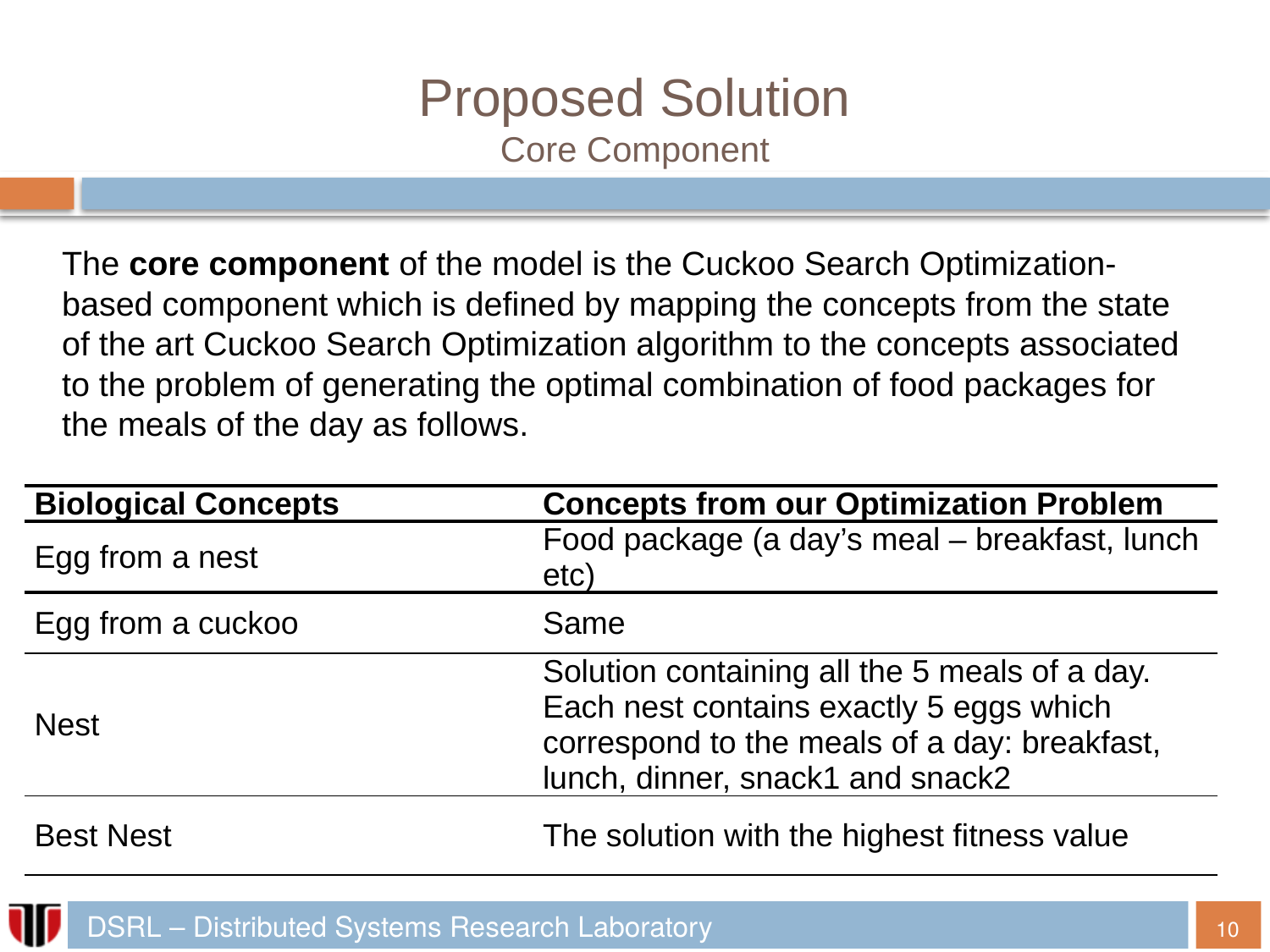

# Proposed Solution Core Component

The core component of the model is the Cuckoo Search Optimization-based component which is defined by mapping the concepts from the state of the art Cuckoo Search Optimization algorithm to the concepts associated to the problem of generating the optimal combination of food packages for the meals of the day as follows.
| Biological Concepts | Concepts from our Optimization Problem |
| --- | --- |
| Egg from a nest | Food package (a day’s meal – breakfast, lunch etc) |
| Egg from a cuckoo | Same |
| Nest | Solution containing all the 5 meals of a day. Each nest contains exactly 5 eggs which correspond to the meals of a day: breakfast, lunch, dinner, snack1 and snack2 |
| Best Nest | The solution with the highest fitness value |
10